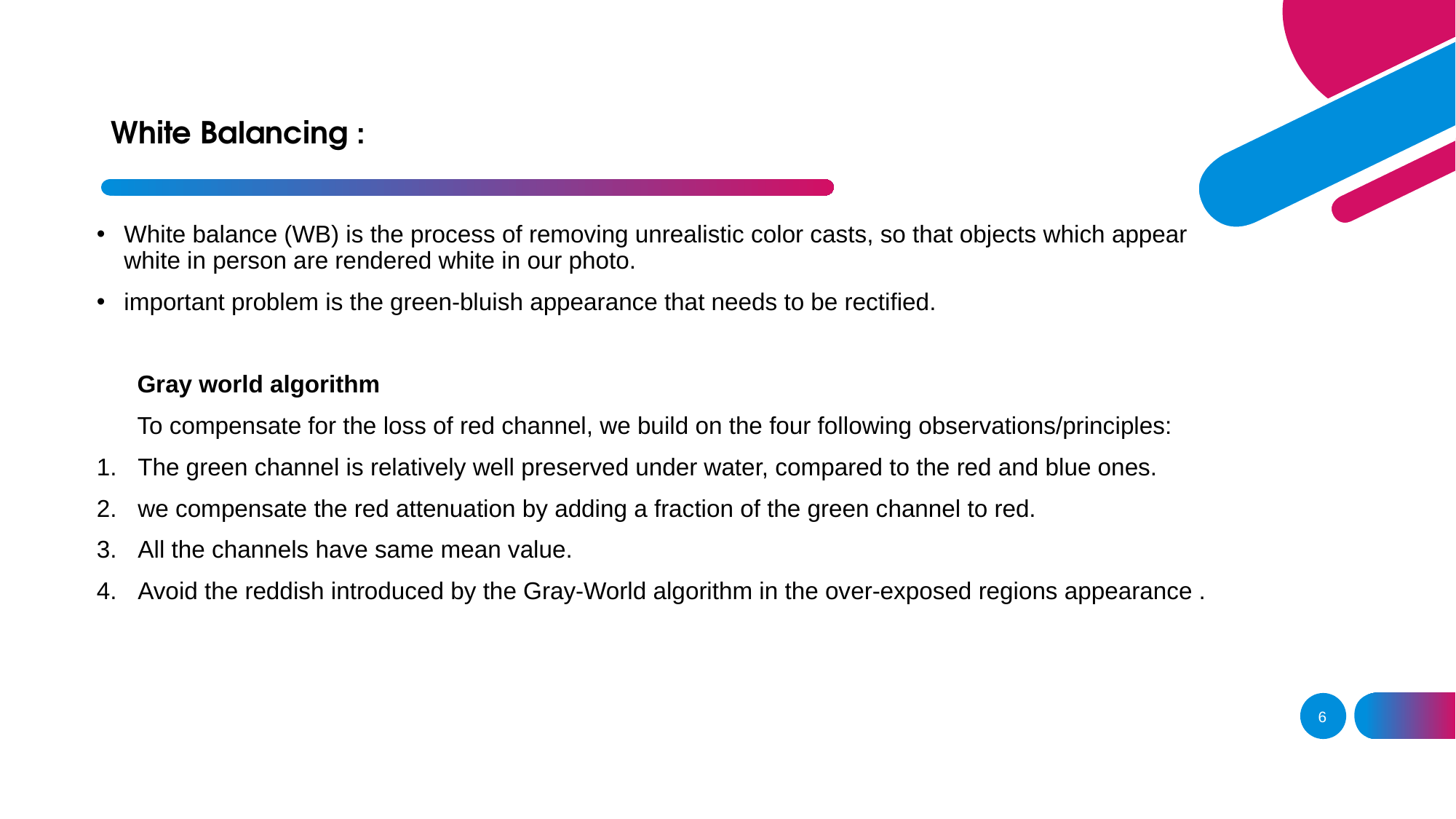

# White Balancing :

White balance (WB) is the process of removing unrealistic color casts, so that objects which appear white in person are rendered white in our photo.
important problem is the green-bluish appearance that needs to be rectified.

      Gray world algorithm
      To compensate for the loss of red channel, we build on the four following observations/principles:
The green channel is relatively well preserved under water, compared to the red and blue ones.
we compensate the red attenuation by adding a fraction of the green channel to red.
All the channels have same mean value.
Avoid the reddish introduced by the Gray-World algorithm in the over-exposed regions appearance .

6